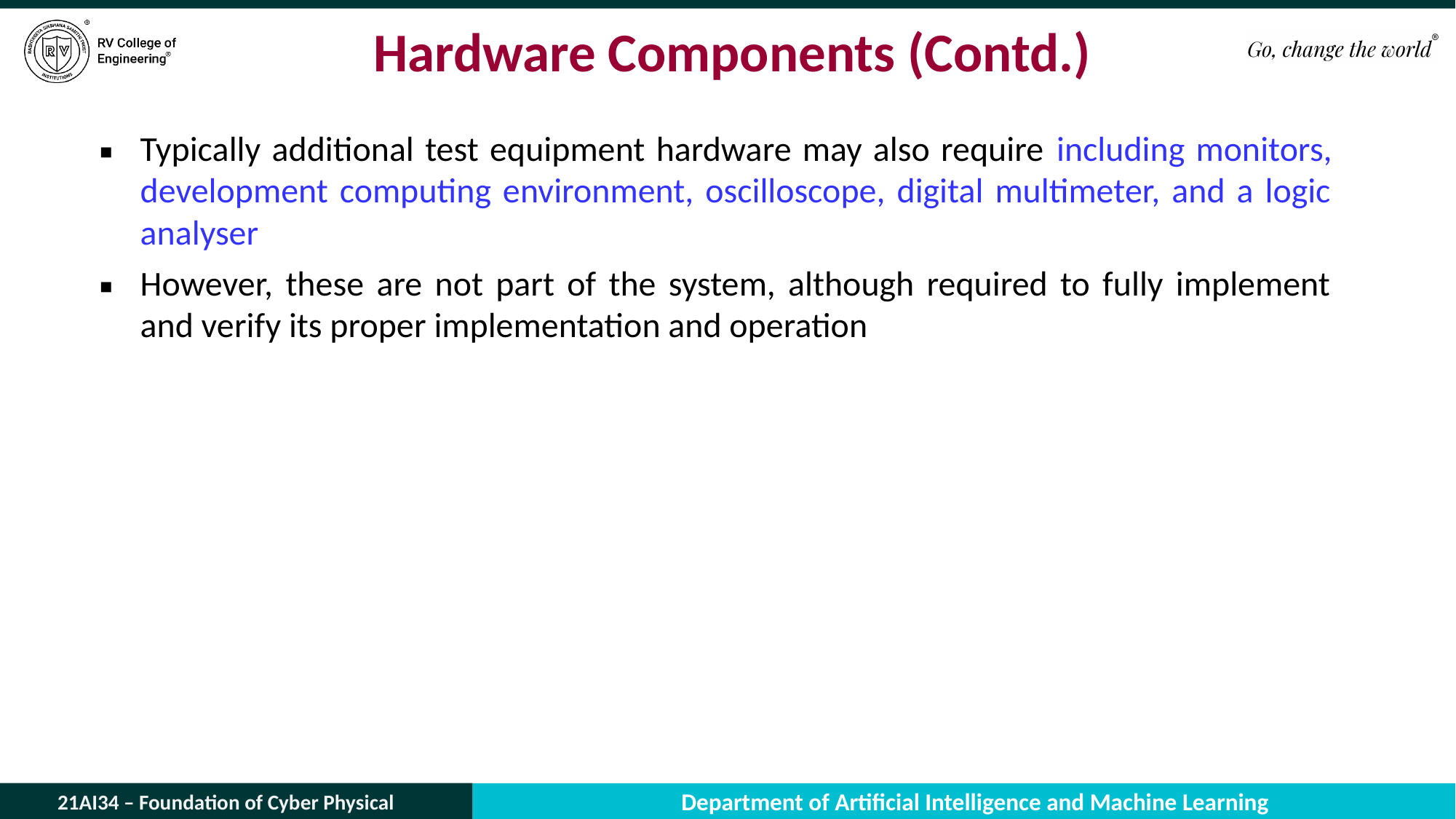

# Hardware Components (Contd.)
Typically additional test equipment hardware may also require including monitors, development computing environment, oscilloscope, digital multimeter, and a logic analyser
However, these are not part of the system, although required to fully implement and verify its proper implementation and operation